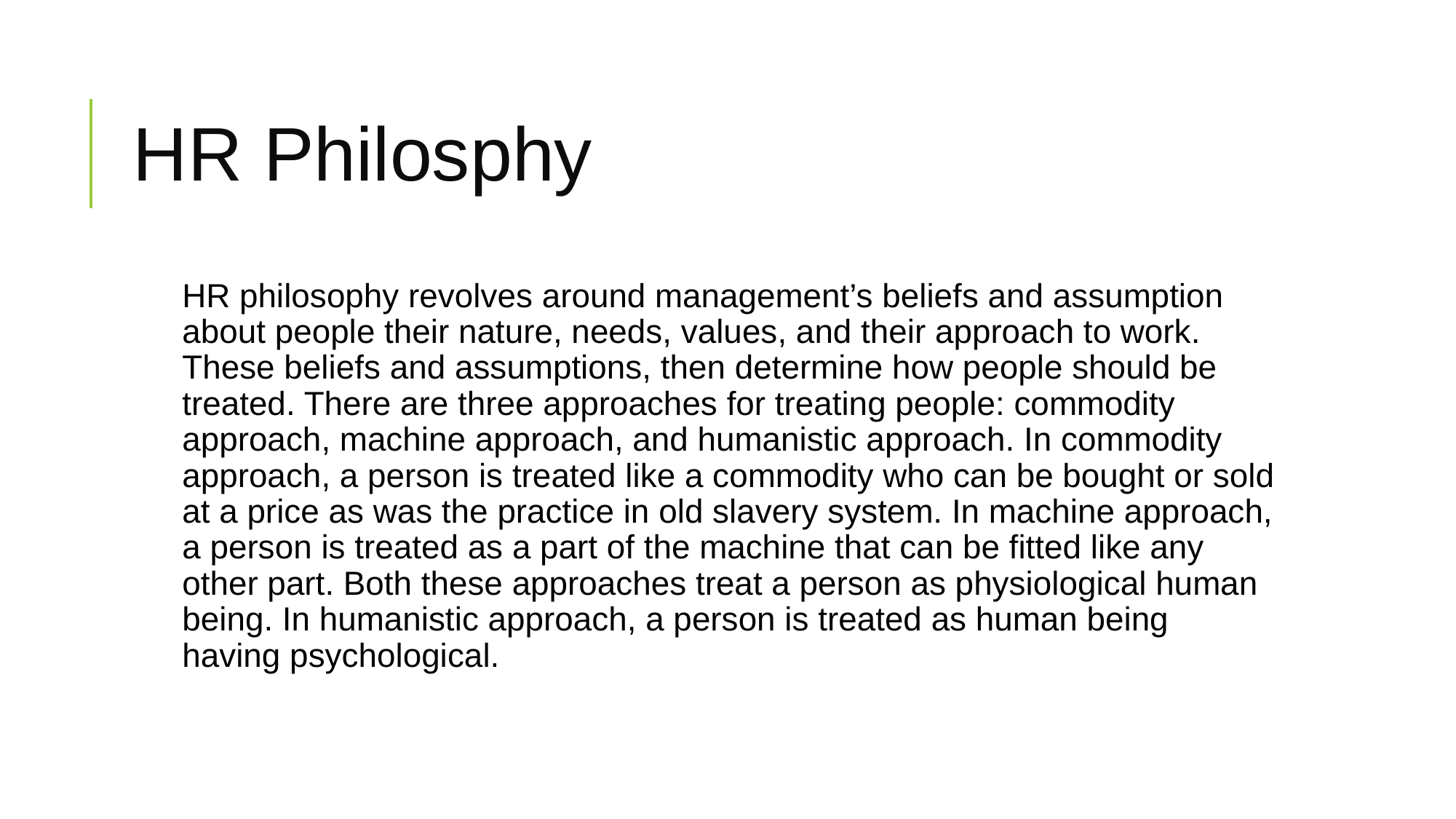

# HR Philosphy
HR philosophy revolves around management’s beliefs and assumption about people their nature, needs, values, and their approach to work. These beliefs and assumptions, then determine how people should be treated. There are three approaches for treating people: commodity approach, machine approach, and humanistic approach. In commodity approach, a person is treated like a commodity who can be bought or sold at a price as was the practice in old slavery system. In machine approach, a person is treated as a part of the machine that can be fitted like any other part. Both these approaches treat a person as physiological human being. In humanistic approach, a person is treated as human being having psychological.